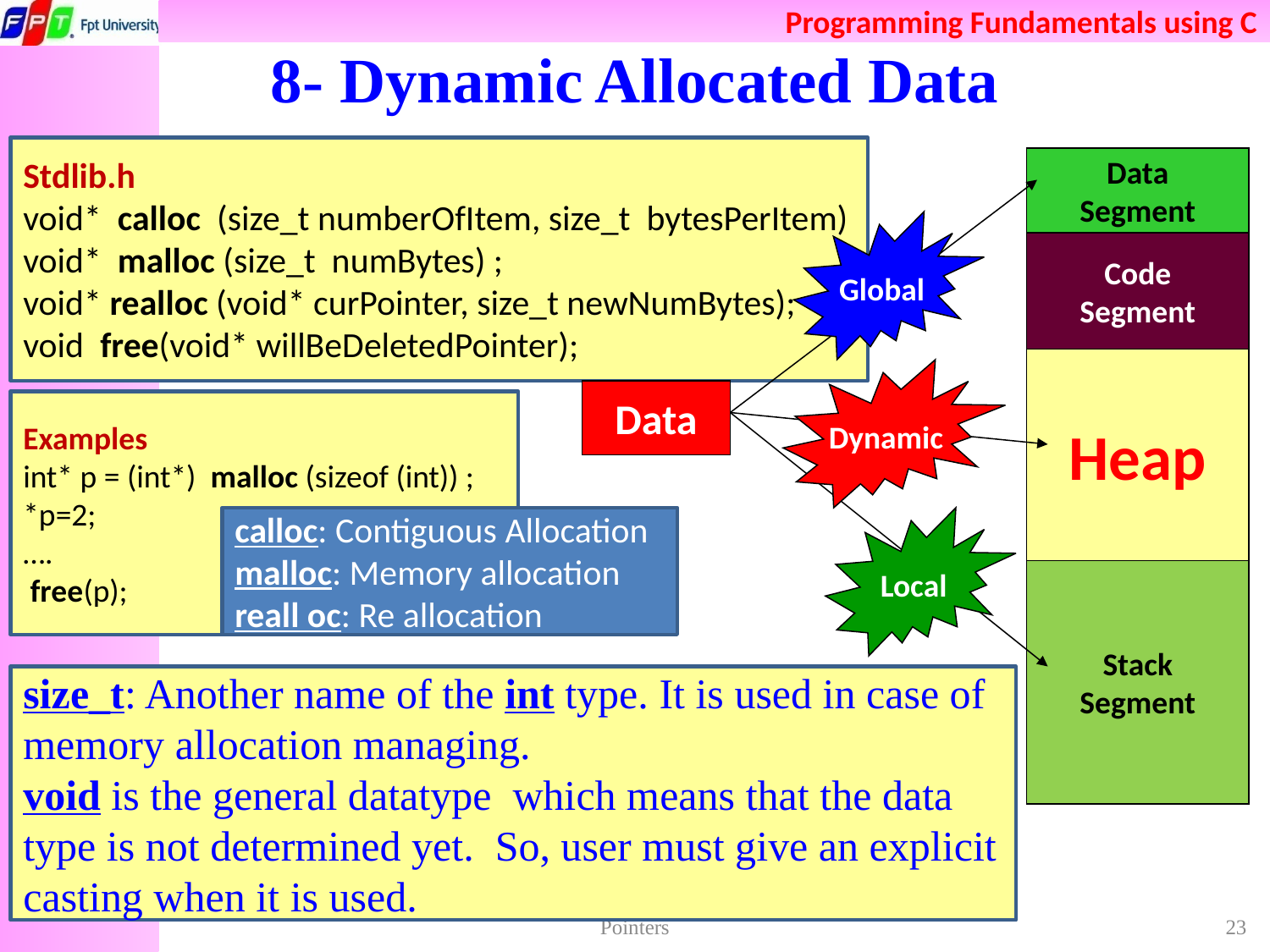

# 8- Dynamic Allocated Data
Stdlib.h
void*  calloc  (size_t numberOfItem, size_t  bytesPerItem)
void*  malloc (size_t  numBytes) ;
void* realloc (void* curPointer, size_t newNumBytes);
void  free(void* willBeDeletedPointer);
Data
Segment

Global
Code
Segment
Heap
Dynamic
Data
Examples
int* p = (int*)  malloc (sizeof (int)) ;
*p=2;
….
 free(p);

calloc: Contiguous Allocation
malloc: Memory allocation
reall oc: Re allocation
Local
Stack
Segment
size_t: Another name of the int type. It is used in case of memory allocation managing.
void is the general datatype  which means that the data type is not determined yet.  So, user must give an explicit casting when it is used.
Pointers
23